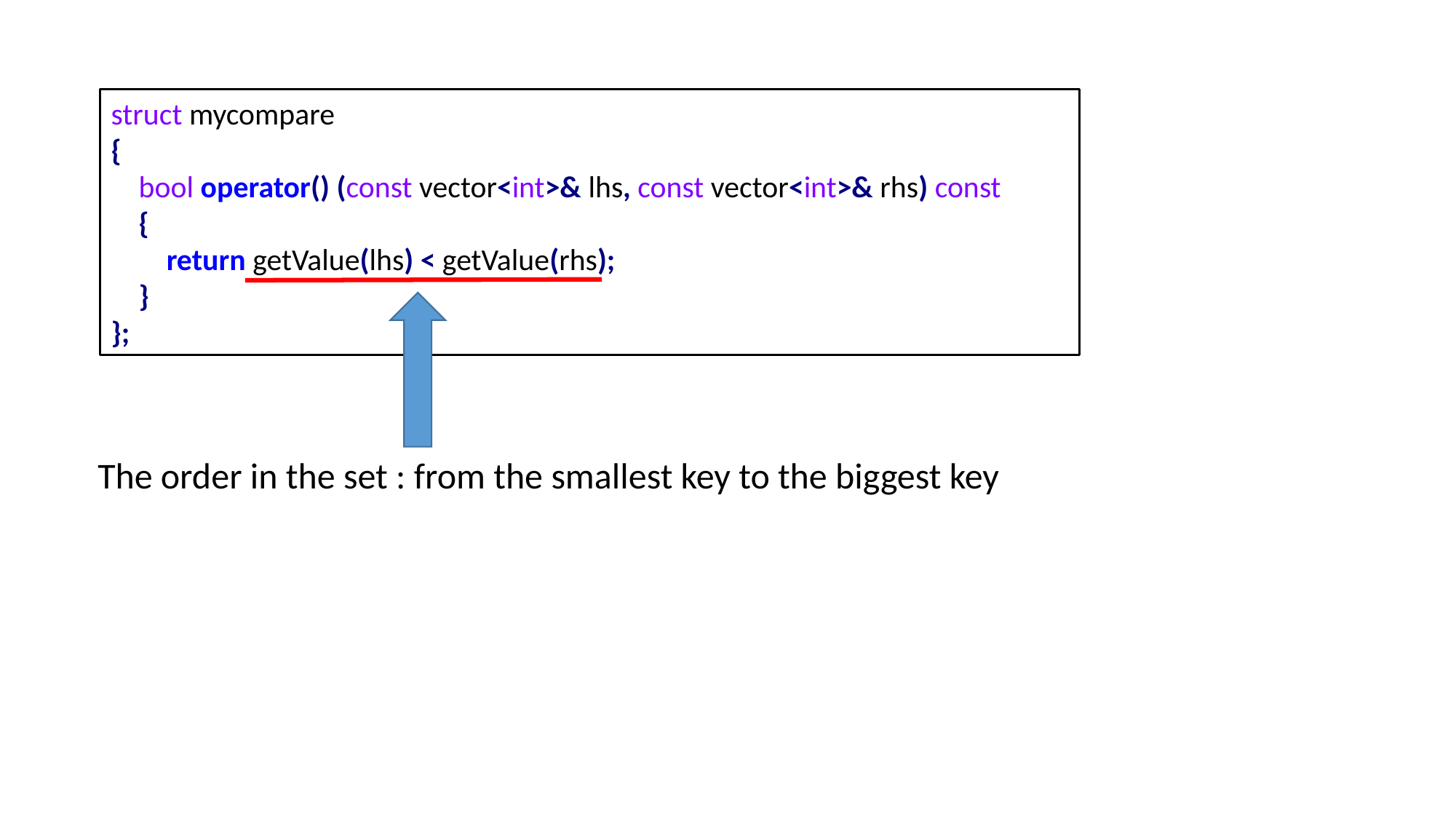

struct mycompare
{
    bool operator() (const vector<int>& lhs, const vector<int>& rhs) const
    {
        return getValue(lhs) < getValue(rhs);
    }
};

The order in the set : from the smallest key to the biggest key